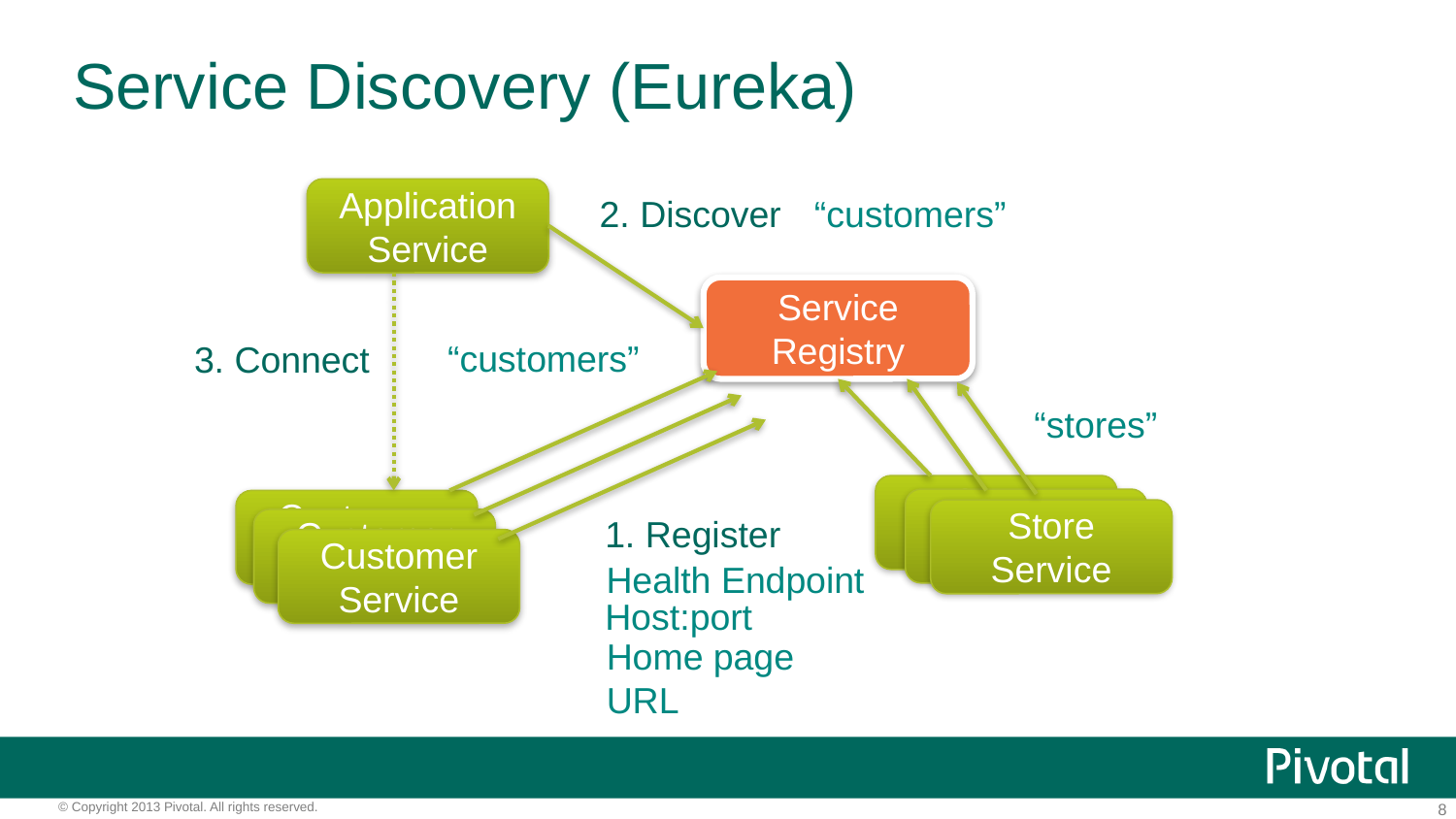

# Service Discovery (Eureka)
Application Service
2. Discover
“customers”
Service Registry
“customers”
3. Connect
“stores”
Store Service
Store Service
Customer Service
Store Service
1. Register
Customer Service
Customer Service
Health Endpoint
Host:port
Home page URL